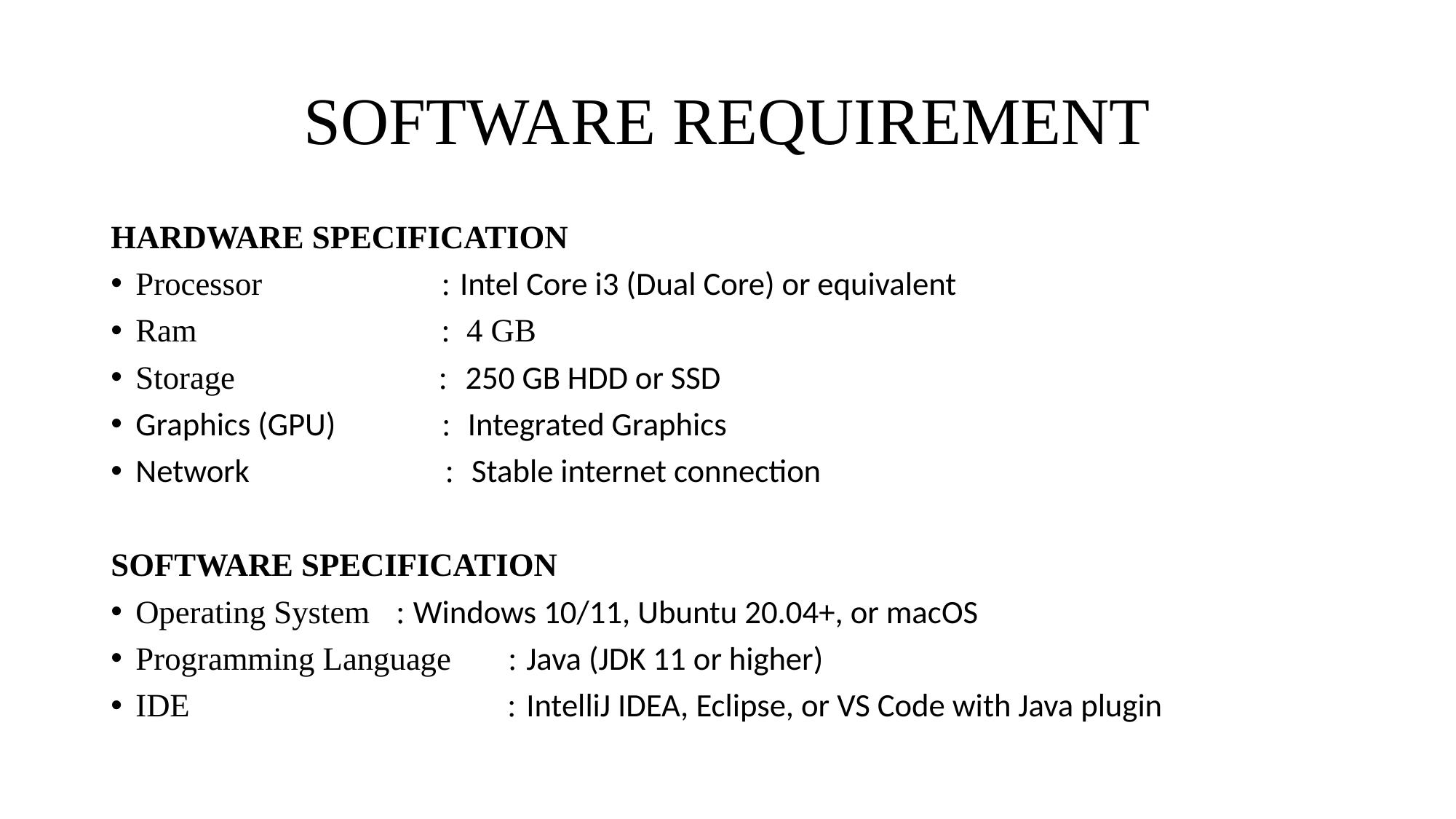

# SOFTWARE REQUIREMENT
HARDWARE SPECIFICATION
Processor                      : Intel Core i3 (Dual Core) or equivalent
Ram                              :  4 GB
Storage                         :  250 GB HDD or SSD
Graphics (GPU)             :  Integrated Graphics
Network                        :  Stable internet connection

SOFTWARE SPECIFICATION
Operating System		 : Windows 10/11, Ubuntu 20.04+, or macOS
Programming Language       : Java (JDK 11 or higher)
IDE                                       : IntelliJ IDEA, Eclipse, or VS Code with Java plugin